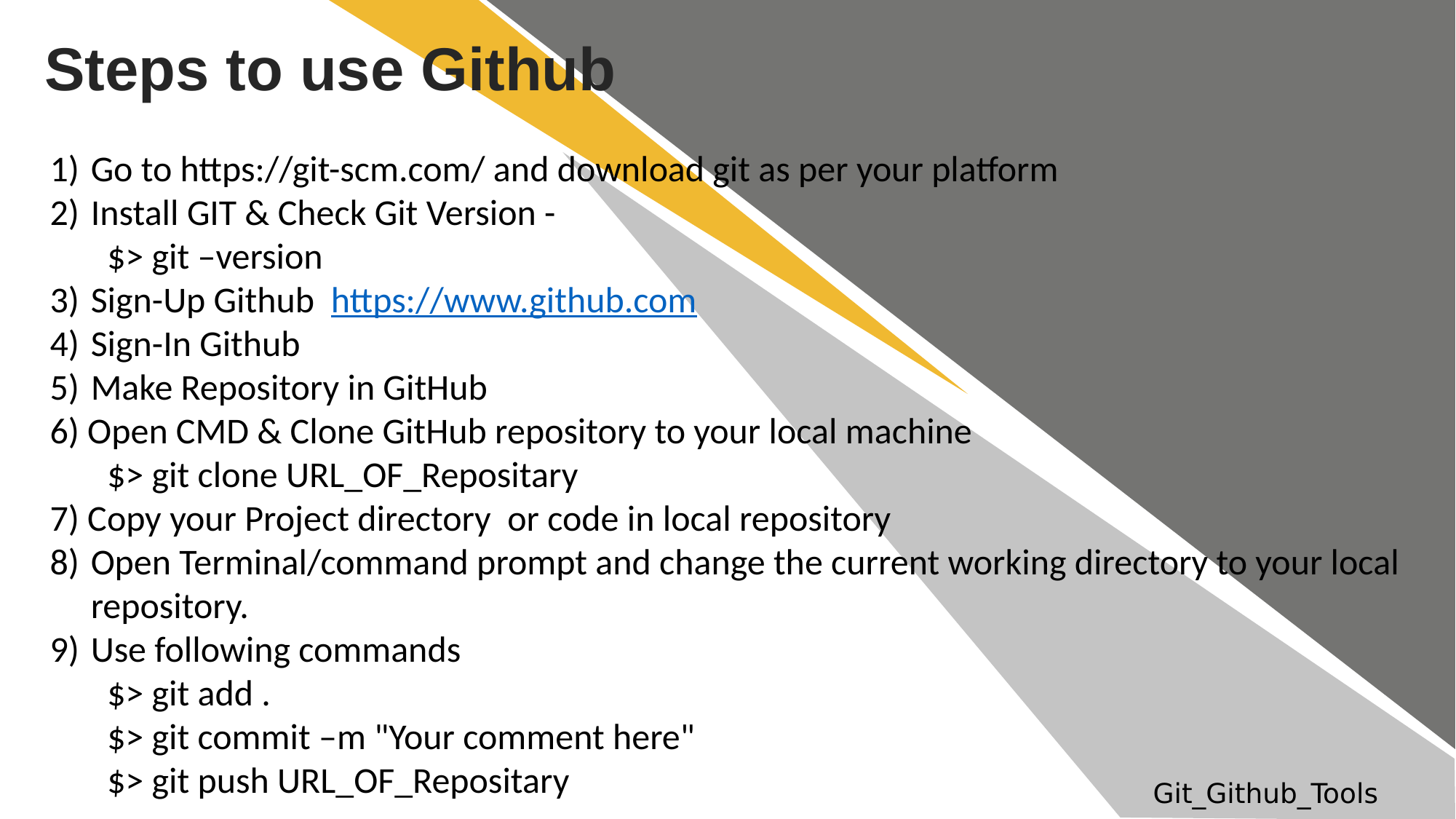

Steps to use Github
Go to https://git-scm.com/ and download git as per your platform
Install GIT & Check Git Version -
       $> git –version
Sign-Up Github  https://www.github.com
Sign-In Github
Make Repository in GitHub
6) Open CMD & Clone GitHub repository to your local machine
       $> git clone URL_OF_Repositary
7) Copy your Project directory  or code in local repository
Open Terminal/command prompt and change the current working directory to your local repository.
Use following commands
       $> git add .
       $> git commit –m "Your comment here"
       $> git push URL_OF_Repositary
Git_Github_Tools